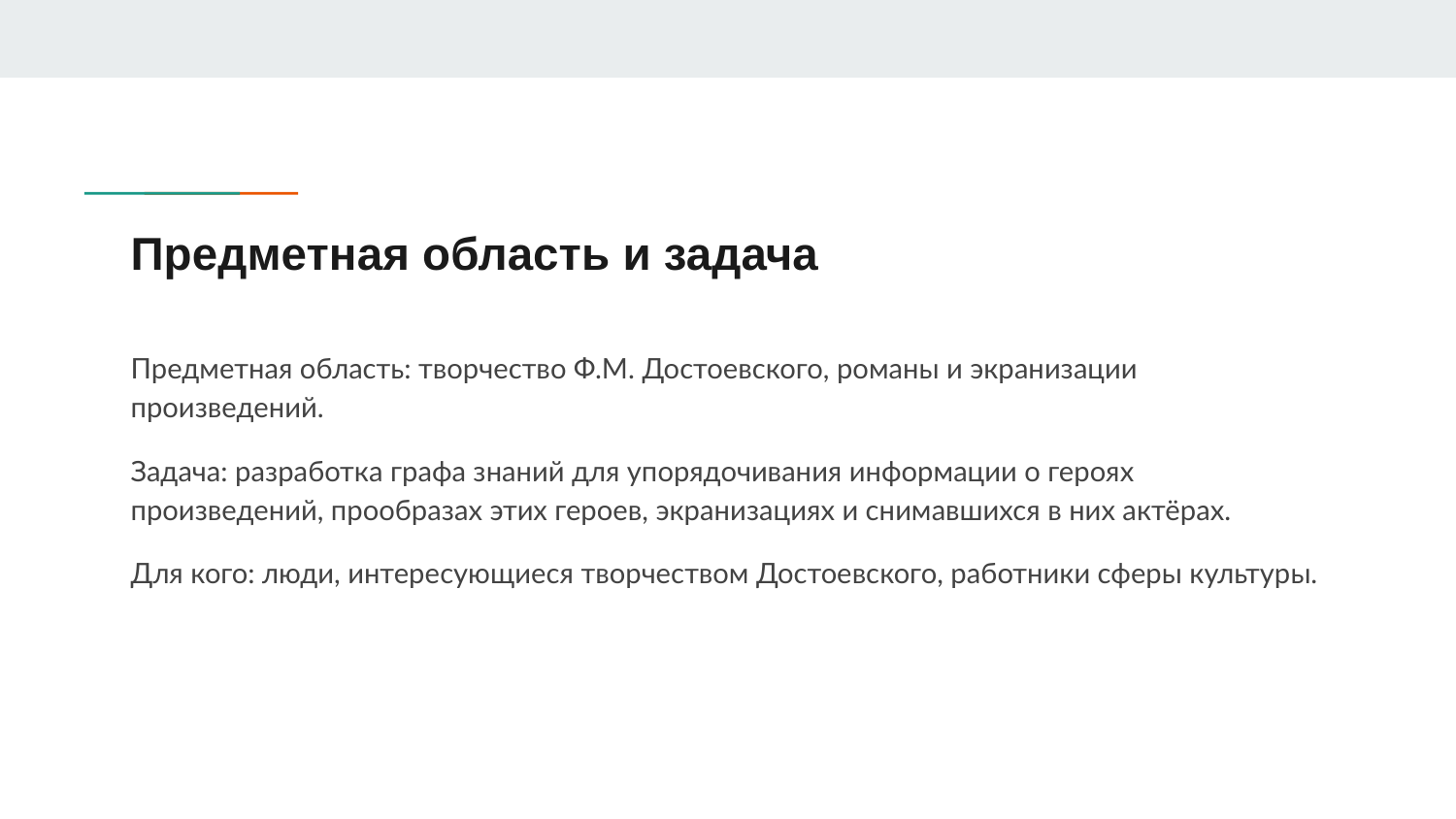

# Предметная область и задача
Предметная область: творчество Ф.М. Достоевского, романы и экранизации произведений.
Задача: разработка графа знаний для упорядочивания информации о героях произведений, прообразах этих героев, экранизациях и снимавшихся в них актёрах.
Для кого: люди, интересующиеся творчеством Достоевского, работники сферы культуры.